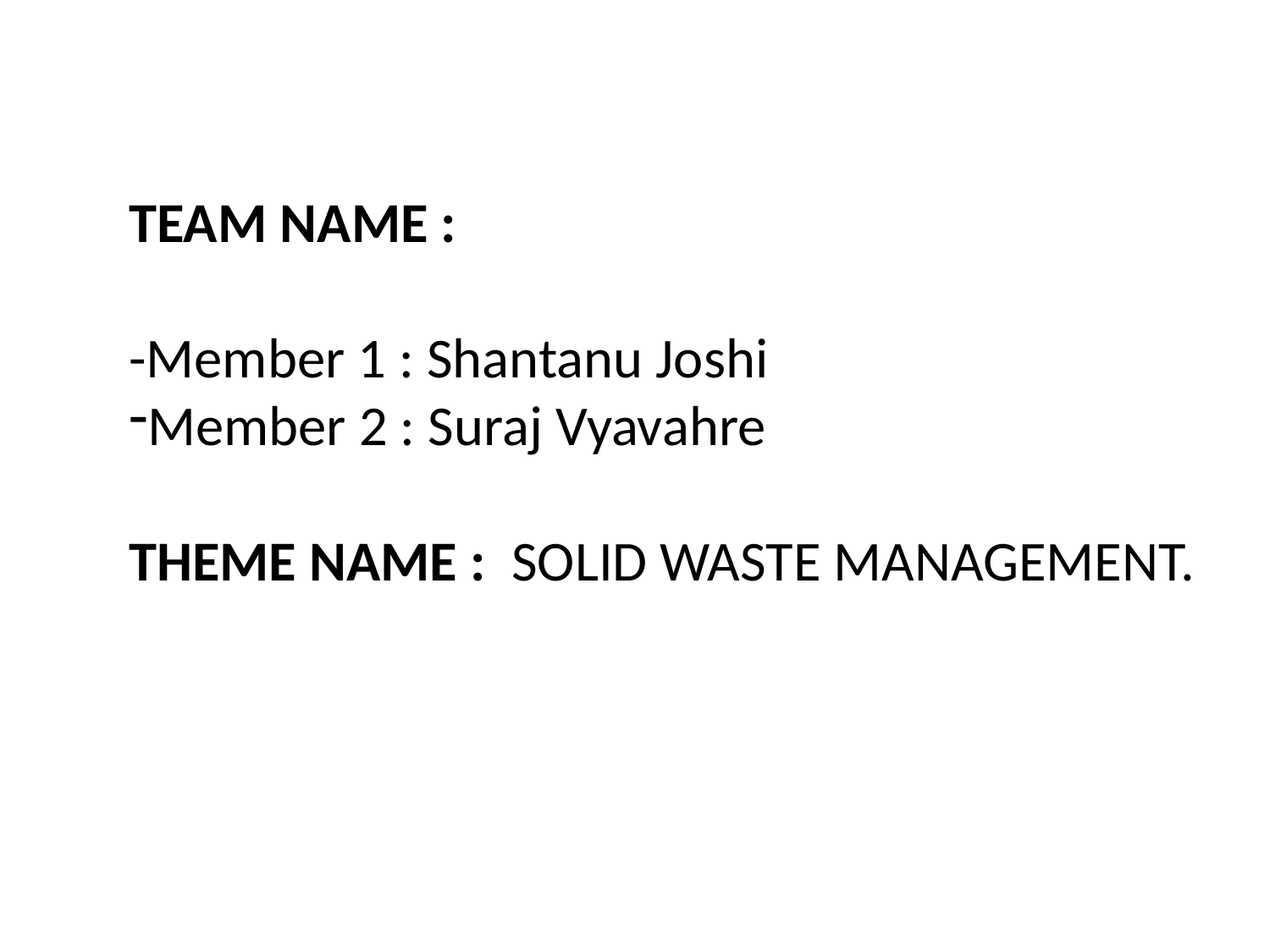

TEAM NAME :

-Member 1 : Shantanu Joshi
Member 2 : Suraj Vyavahre

THEME NAME :  SOLID WASTE MANAGEMENT.